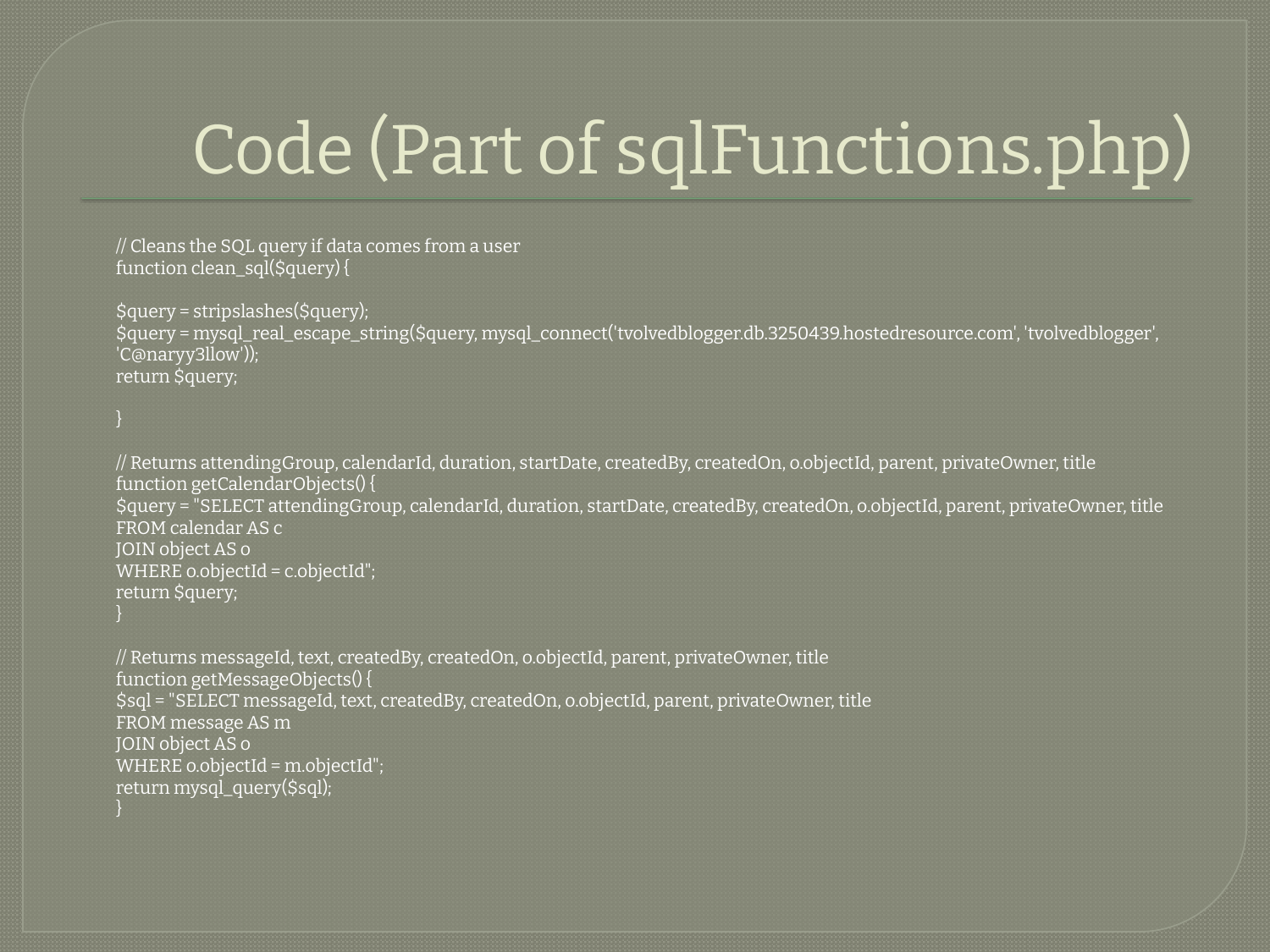

# Code (Part of sqlFunctions.php)
	// Cleans the SQL query if data comes from a user
	function clean_sql($query) {

		$query = stripslashes($query);
		$query = mysql_real_escape_string($query, mysql_connect('tvolvedblogger.db.3250439.hostedresource.com', 'tvolvedblogger', 'C@naryy3llow'));
		return $query;

	}

	// Returns attendingGroup, calendarId, duration, startDate, createdBy, createdOn, o.objectId, parent, privateOwner, title
	function getCalendarObjects() {
		$query = "SELECT attendingGroup, calendarId, duration, startDate, createdBy, createdOn, o.objectId, parent, privateOwner, title
					FROM calendar AS c
					JOIN object AS o
					WHERE o.objectId = c.objectId";
		return $query;
	}

	// Returns messageId, text, createdBy, createdOn, o.objectId, parent, privateOwner, title
	function getMessageObjects() {
		$sql = "SELECT messageId, text, createdBy, createdOn, o.objectId, parent, privateOwner, title
					FROM message AS m
					JOIN object AS o
					WHERE o.objectId = m.objectId";
		return mysql_query($sql);
	}